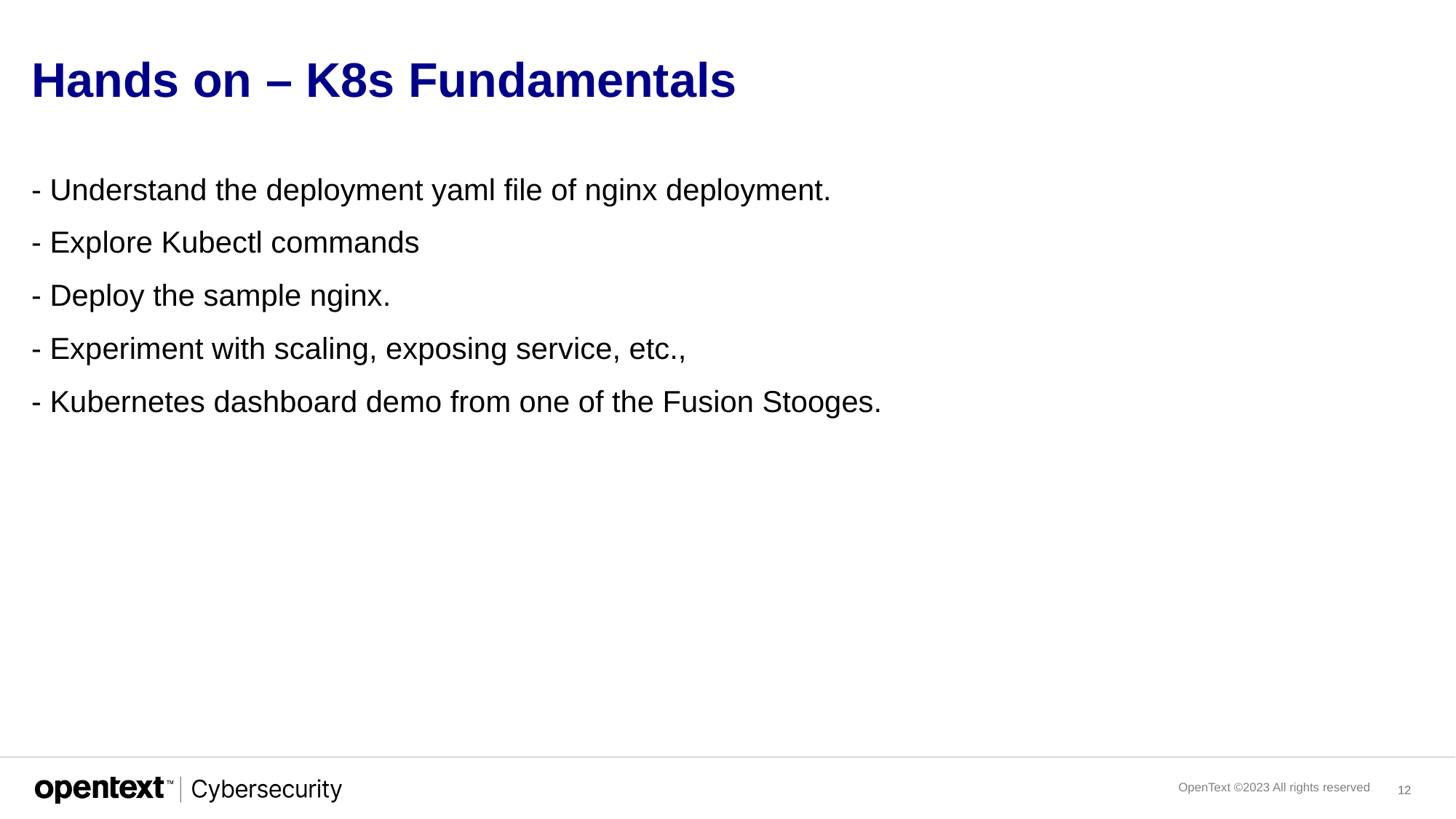

# Hands on – K8s Fundamentals
- Understand the deployment yaml file of nginx deployment.
- Explore Kubectl commands
- Deploy the sample nginx.
- Experiment with scaling, exposing service, etc.,
- Kubernetes dashboard demo from one of the Fusion Stooges.